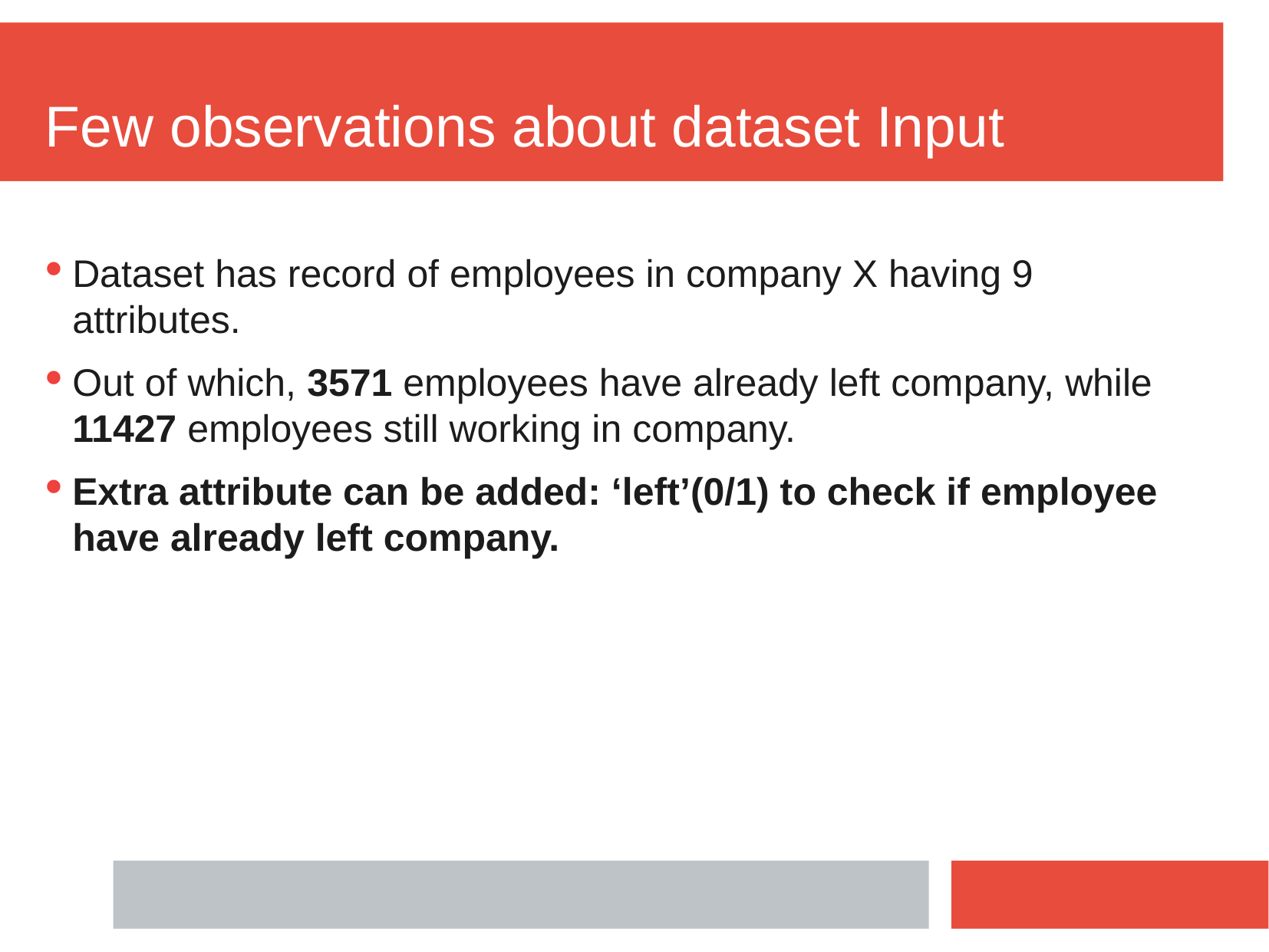

Few observations about dataset Input
Dataset has record of employees in company X having 9 attributes.
Out of which, 3571 employees have already left company, while 11427 employees still working in company.
Extra attribute can be added: ‘left’(0/1) to check if employee have already left company.